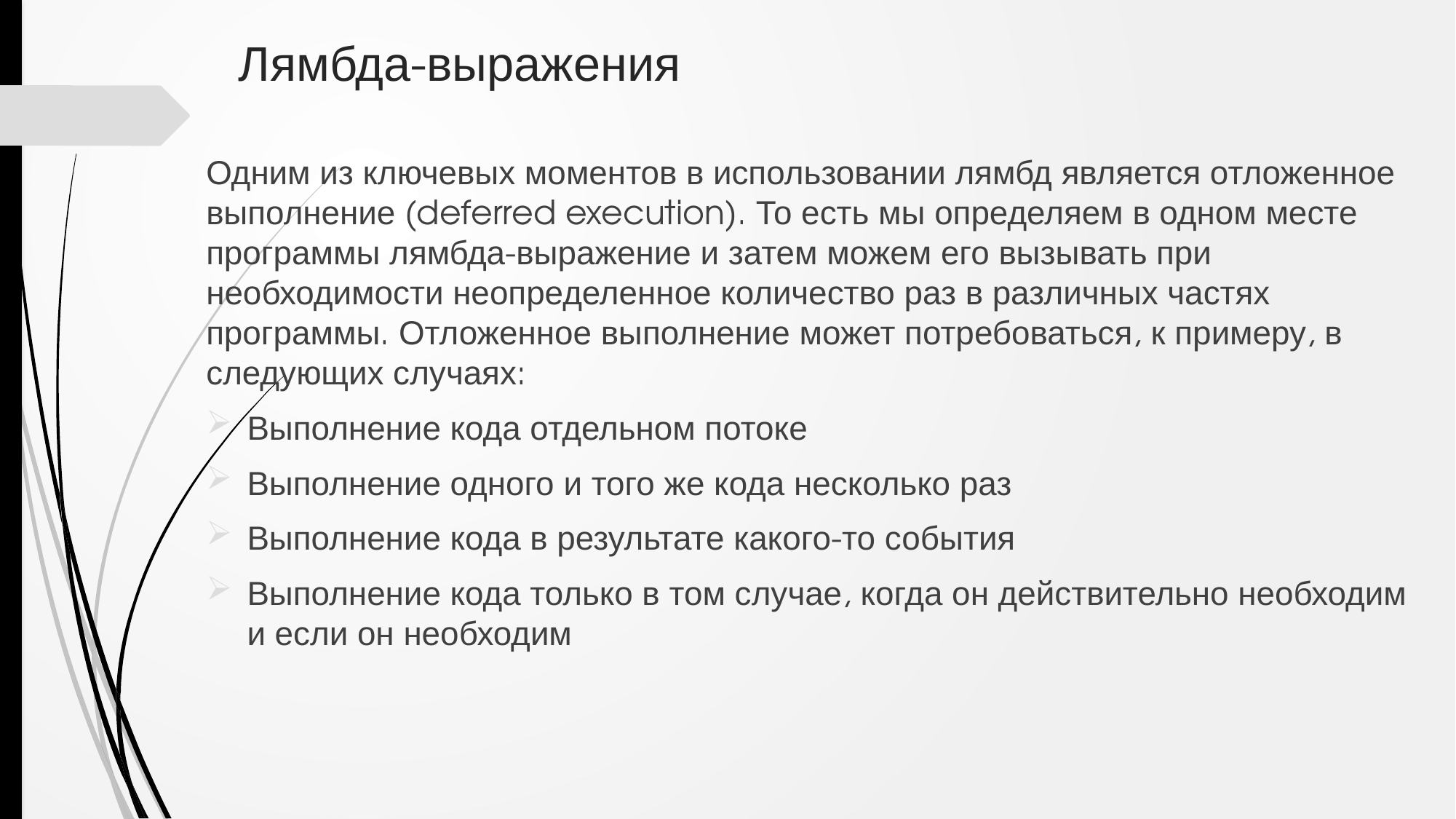

# Лямбда-выражения
Одним из ключевых моментов в использовании лямбд является отложенное выполнение (deferred execution). То есть мы определяем в одном месте программы лямбда-выражение и затем можем его вызывать при необходимости неопределенное количество раз в различных частях программы. Отложенное выполнение может потребоваться, к примеру, в следующих случаях:
Выполнение кода отдельном потоке
Выполнение одного и того же кода несколько раз
Выполнение кода в результате какого-то события
Выполнение кода только в том случае, когда он действительно необходим и если он необходим